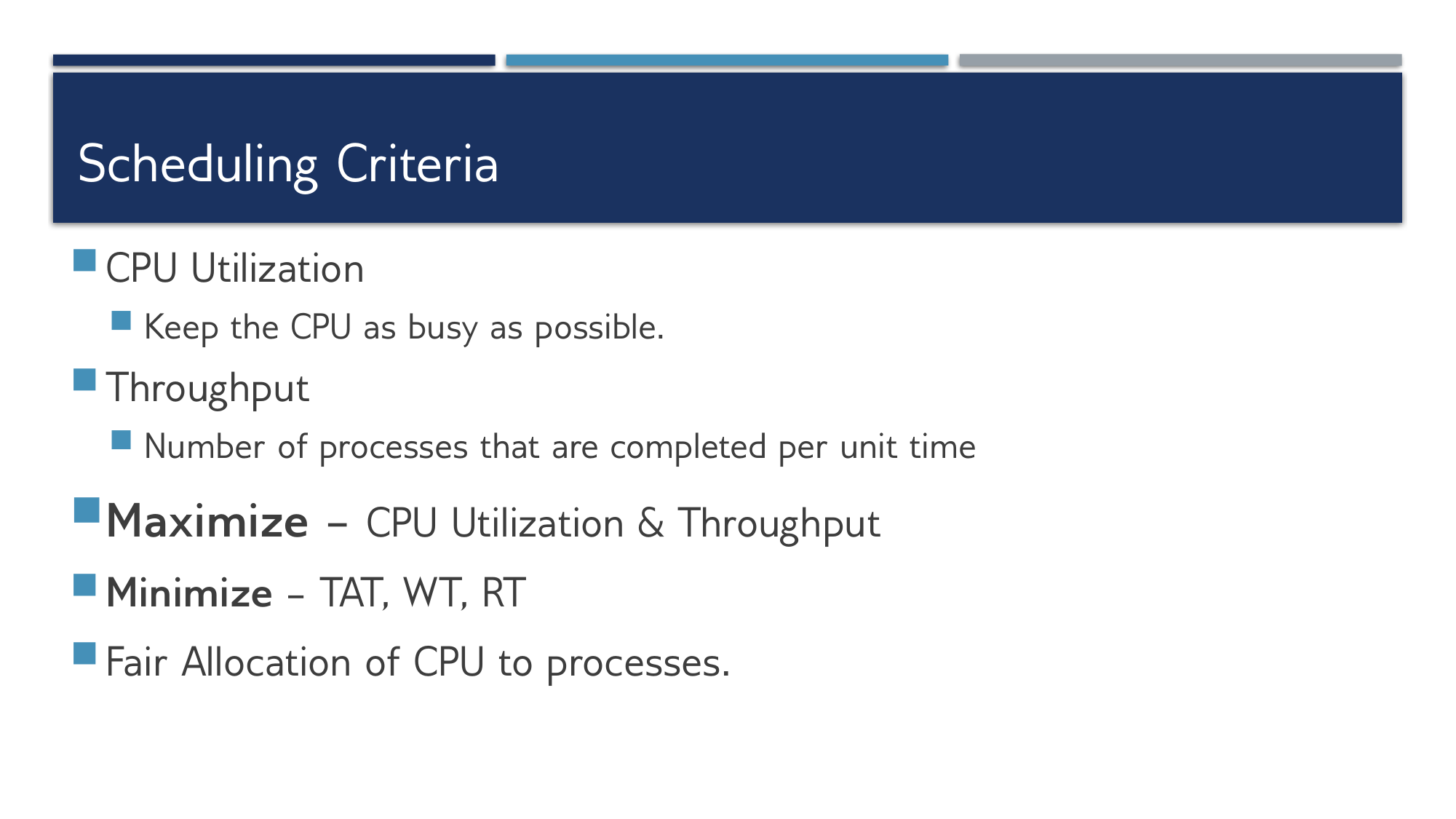

# Scheduling Criteria
CPU Utilization
Keep the CPU as busy as possible.
Throughput
Number of processes that are completed per unit time
Maximize – CPU Utilization & Throughput
Minimize – TAT, WT, RT
Fair Allocation of CPU to processes.